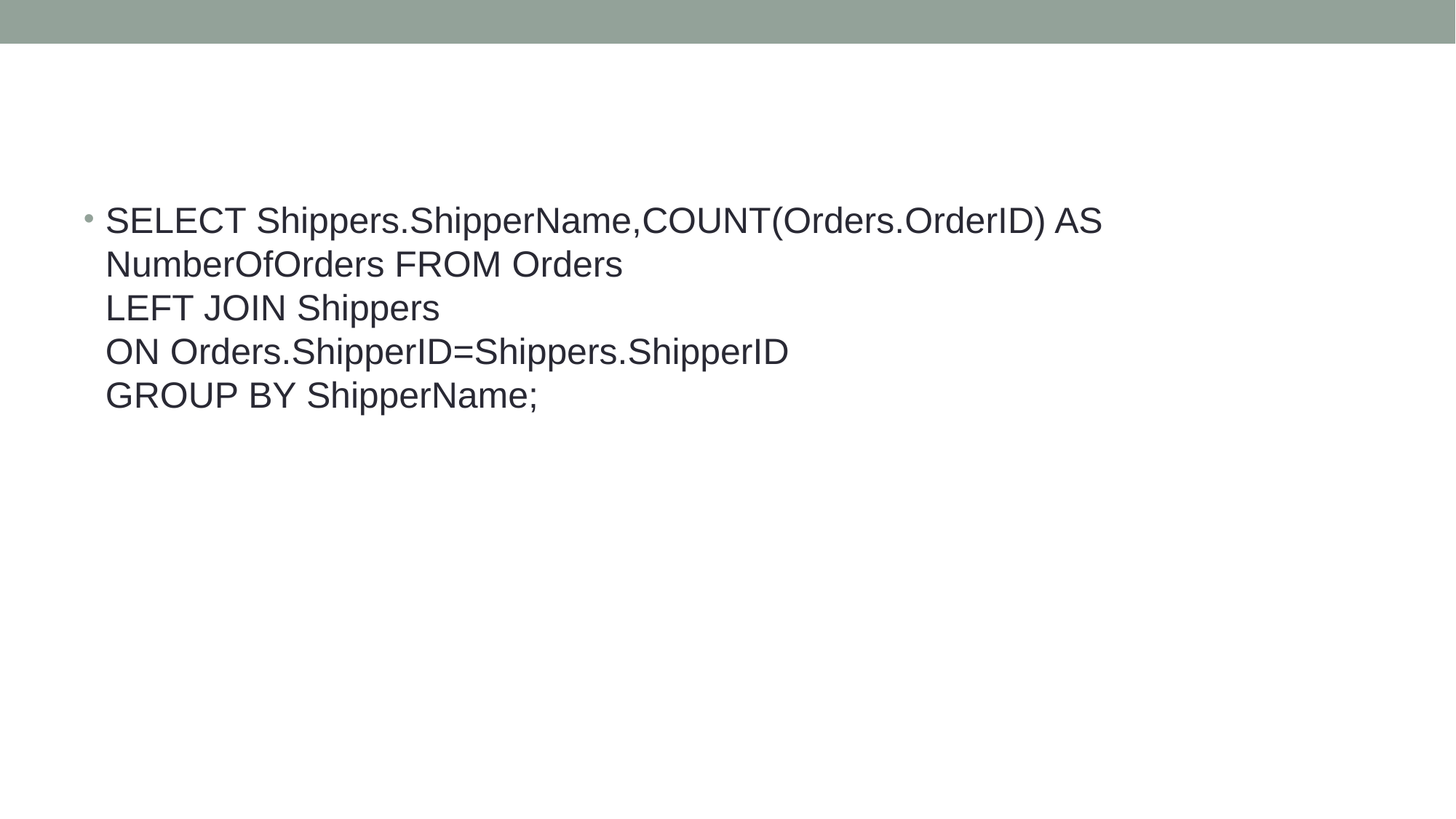

#
SELECT Shippers.ShipperName,COUNT(Orders.OrderID) AS NumberOfOrders FROM Orders
LEFT JOIN Shippers
ON Orders.ShipperID=Shippers.ShipperID
GROUP BY ShipperName;